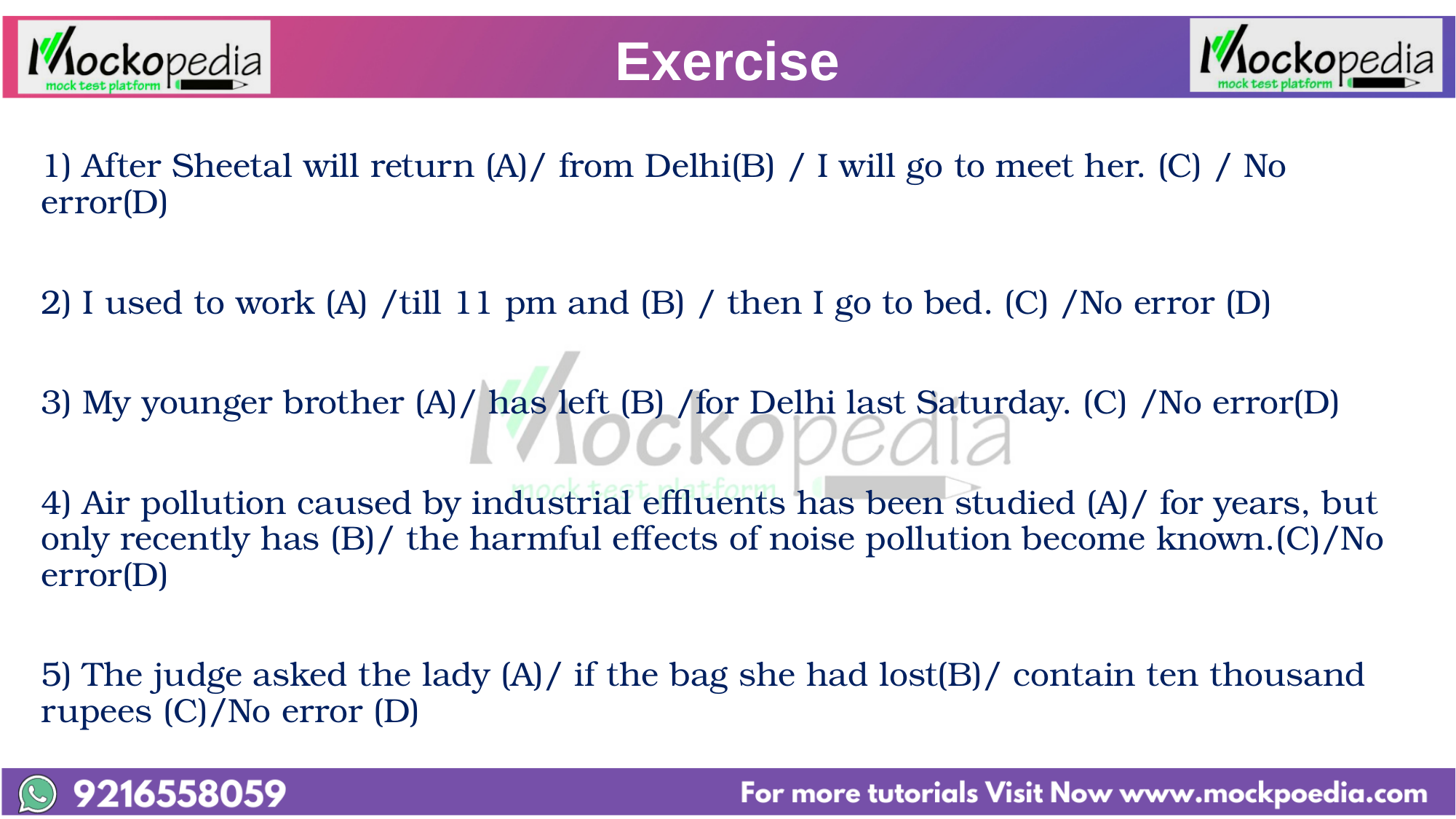

# Exercise
1) After Sheetal will return (A)/ from Delhi(B) / I will go to meet her. (C) / No error(D)

2) I used to work (A) /till 11 pm and (B) / then I go to bed. (C) /No error (D)

3) My younger brother (A)/ has left (B) /for Delhi last Saturday. (C) /No error(D)

4) Air pollution caused by industrial effluents has been studied (A)/ for years, but only recently has (B)/ the harmful effects of noise pollution become known.(C)/No error(D)

5) The judge asked the lady (A)/ if the bag she had lost(B)/ contain ten thousand rupees (C)/No error (D)